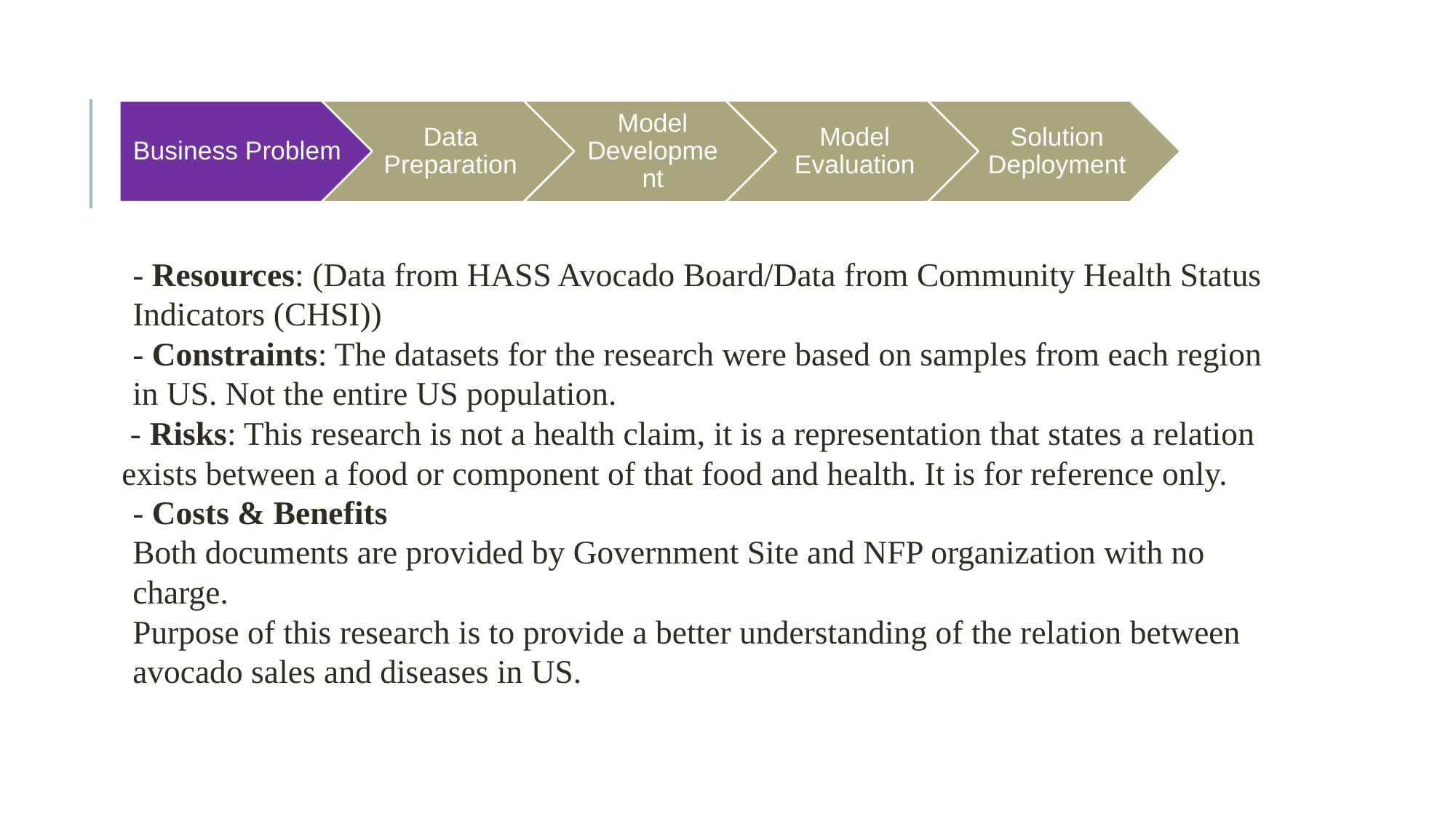

#
Business Problem
Data Preparation
Model Development
Model Evaluation
Solution Deployment
- Resources: (Data from HASS Avocado Board/Data from Community Health Status Indicators (CHSI))
- Constraints: The datasets for the research were based on samples from each region in US. Not the entire US population.
 - Risks: This research is not a health claim, it is a representation that states a relation exists between a food or component of that food and health. It is for reference only.
- Costs & Benefits
Both documents are provided by Government Site and NFP organization with no charge.
Purpose of this research is to provide a better understanding of the relation between avocado sales and diseases in US.